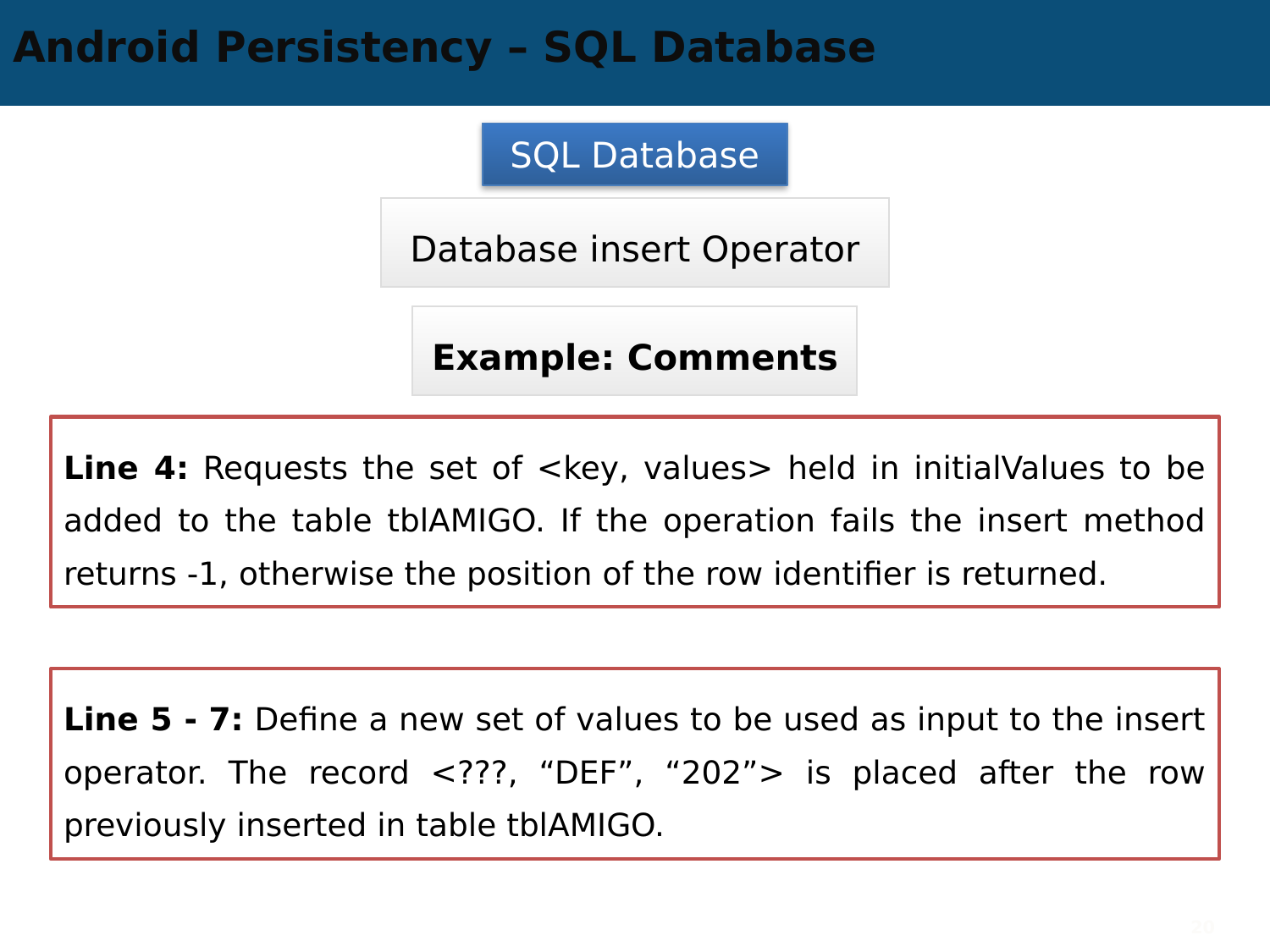

# Android Persistency – SQL Database
SQL Database
Database insert Operator
Example: Comments
Line 4: Requests the set of <key, values> held in initialValues to be added to the table tblAMIGO. If the operation fails the insert method returns -1, otherwise the position of the row identifier is returned.
Line 5 - 7: Define a new set of values to be used as input to the insert operator. The record <???, “DEF”, “202”> is placed after the row previously inserted in table tblAMIGO.